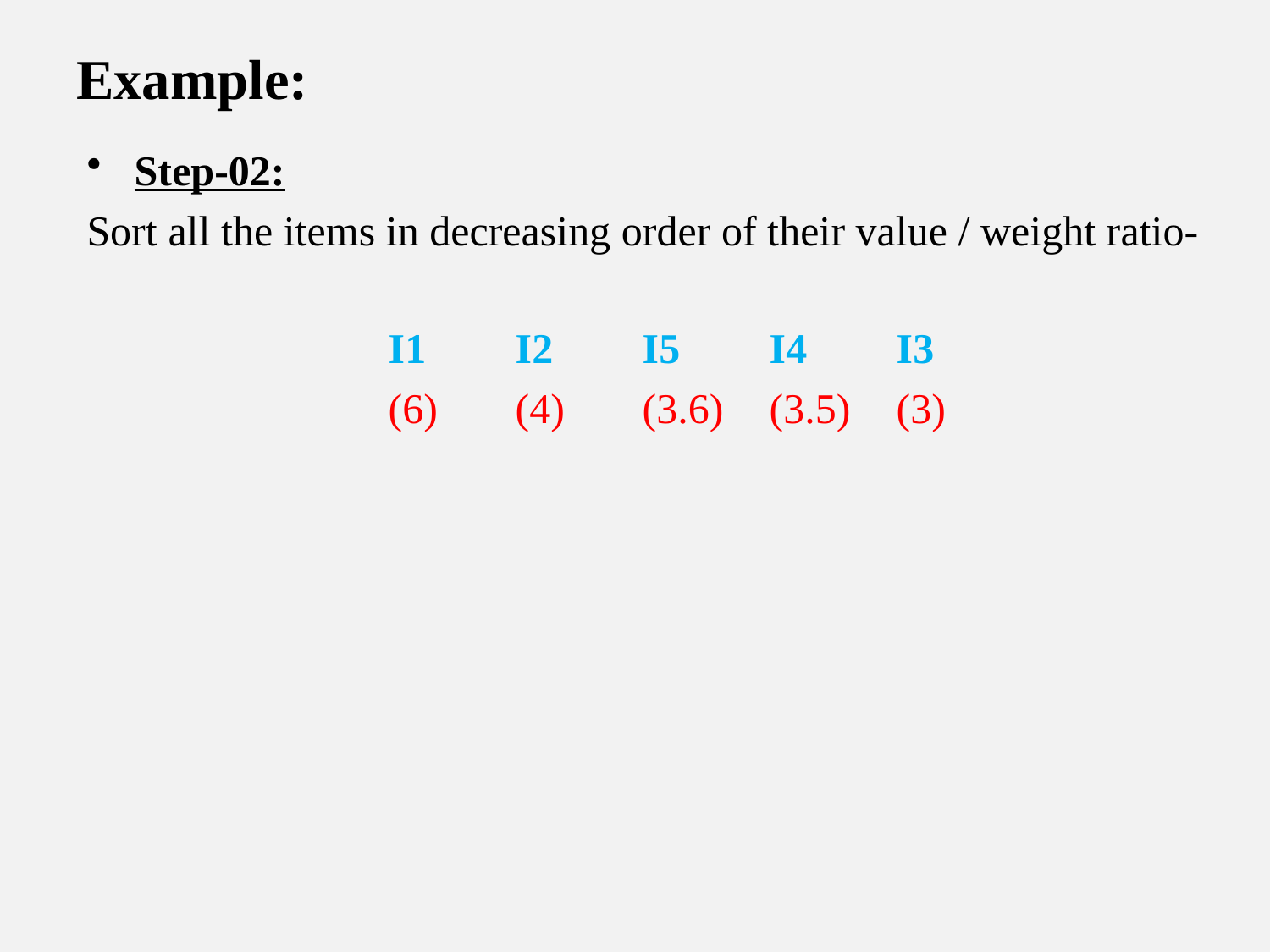

# Example:
Step-02:
Sort all the items in decreasing order of their value / weight ratio-

			I1 	I2 	I5 	I4 	I3
			(6) 	(4) 	(3.6) 	(3.5) 	(3)